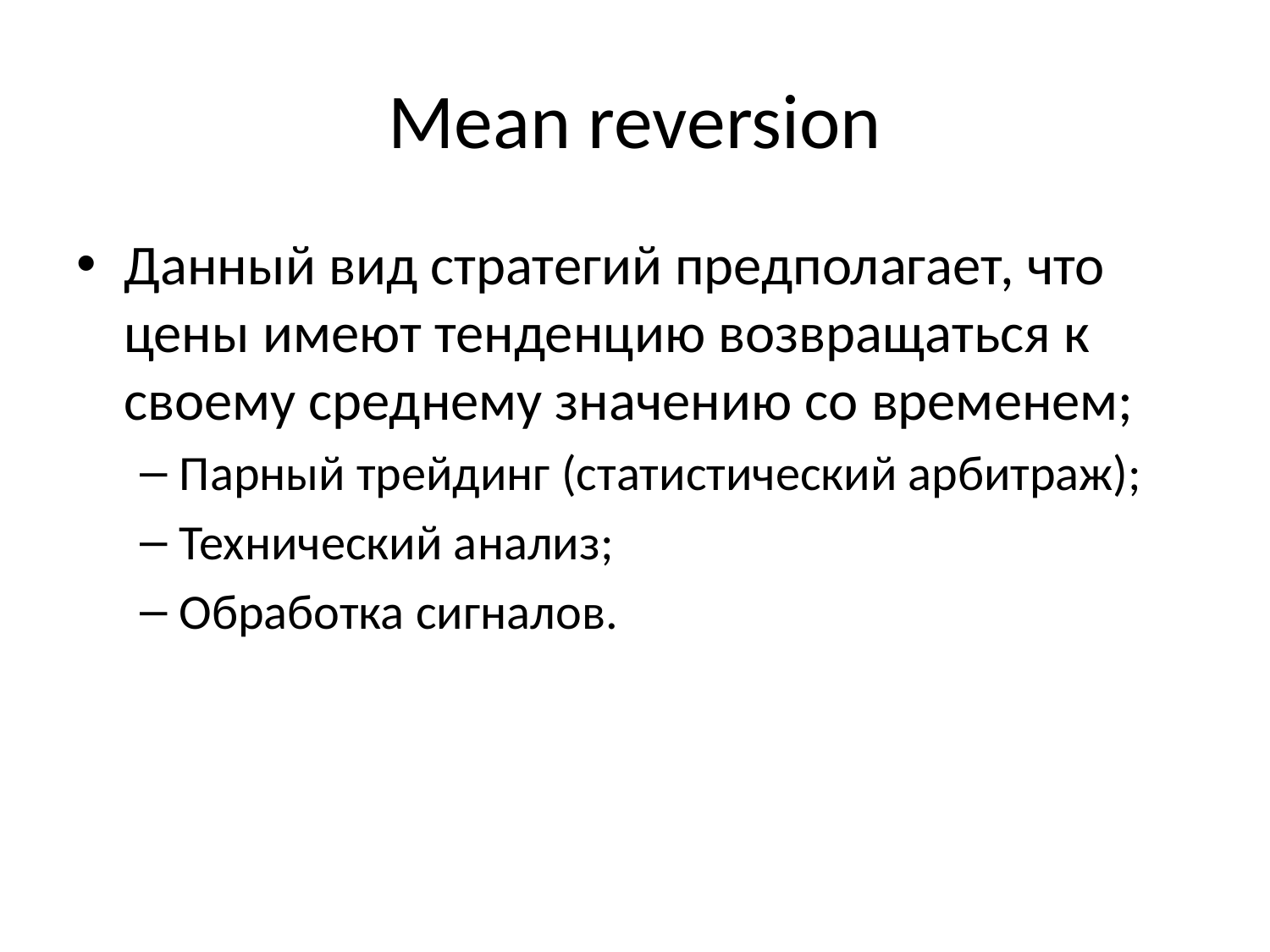

# Mean reversion
Данный вид стратегий предполагает, что цены имеют тенденцию возвращаться к своему среднему значению со временем;
Парный трейдинг (статистический арбитраж);
Технический анализ;
Обработка сигналов.